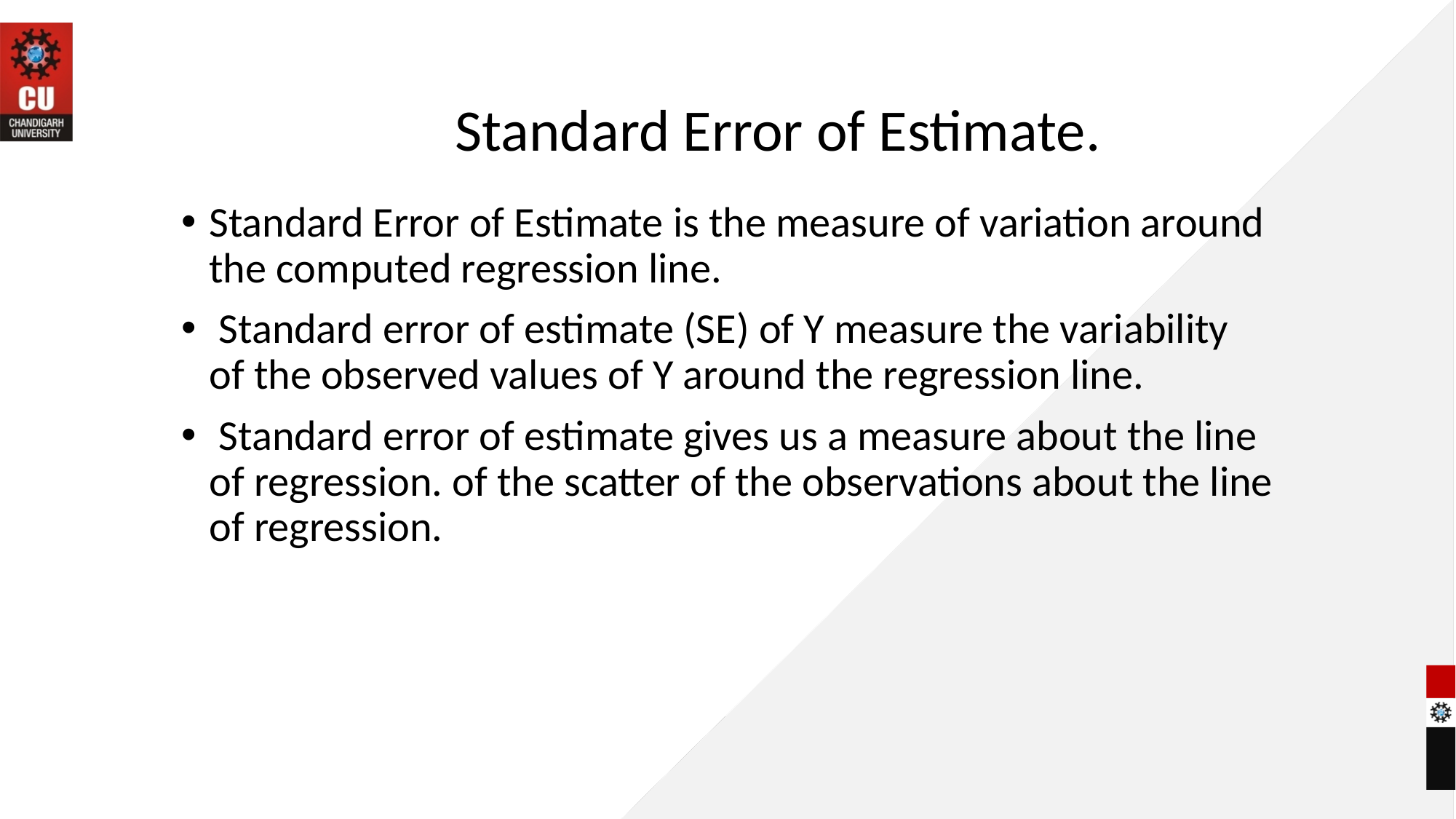

# Standard Error of Estimate.
Standard Error of Estimate is the measure of variation around the computed regression line.
 Standard error of estimate (SE) of Y measure the variability of the observed values of Y around the regression line.
 Standard error of estimate gives us a measure about the line of regression. of the scatter of the observations about the line of regression.